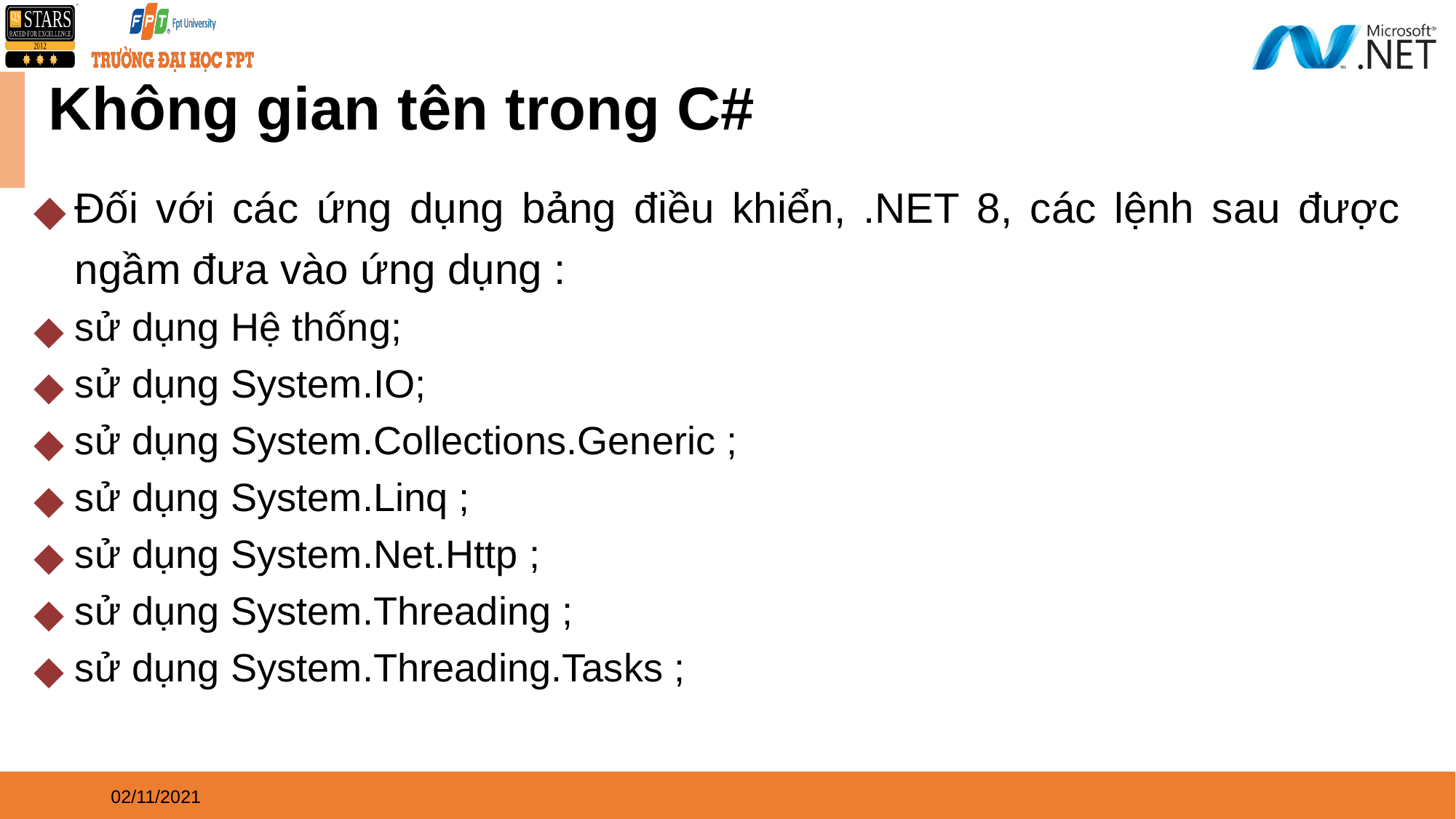

# Không gian tên trong C#
Đối với các ứng dụng bảng điều khiển, .NET 8, các lệnh sau được ngầm đưa vào ứng dụng :
sử dụng Hệ thống;
sử dụng System.IO;
sử dụng System.Collections.Generic ;
sử dụng System.Linq ;
sử dụng System.Net.Http ;
sử dụng System.Threading ;
sử dụng System.Threading.Tasks ;

02/11/2021
12